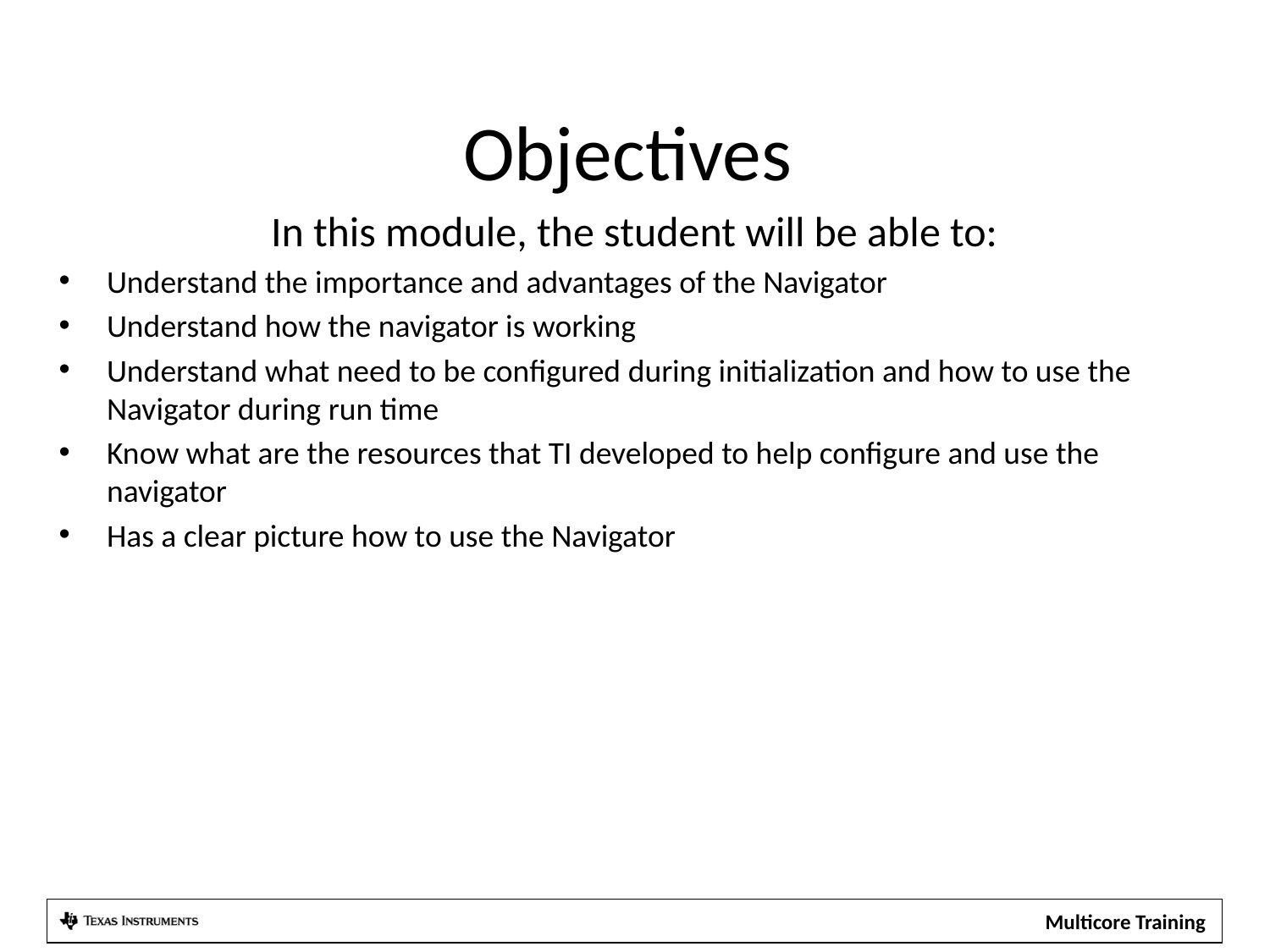

# Objectives
In this module, the student will be able to:
Understand the importance and advantages of the Navigator
Understand how the navigator is working
Understand what need to be configured during initialization and how to use the Navigator during run time
Know what are the resources that TI developed to help configure and use the navigator
Has a clear picture how to use the Navigator